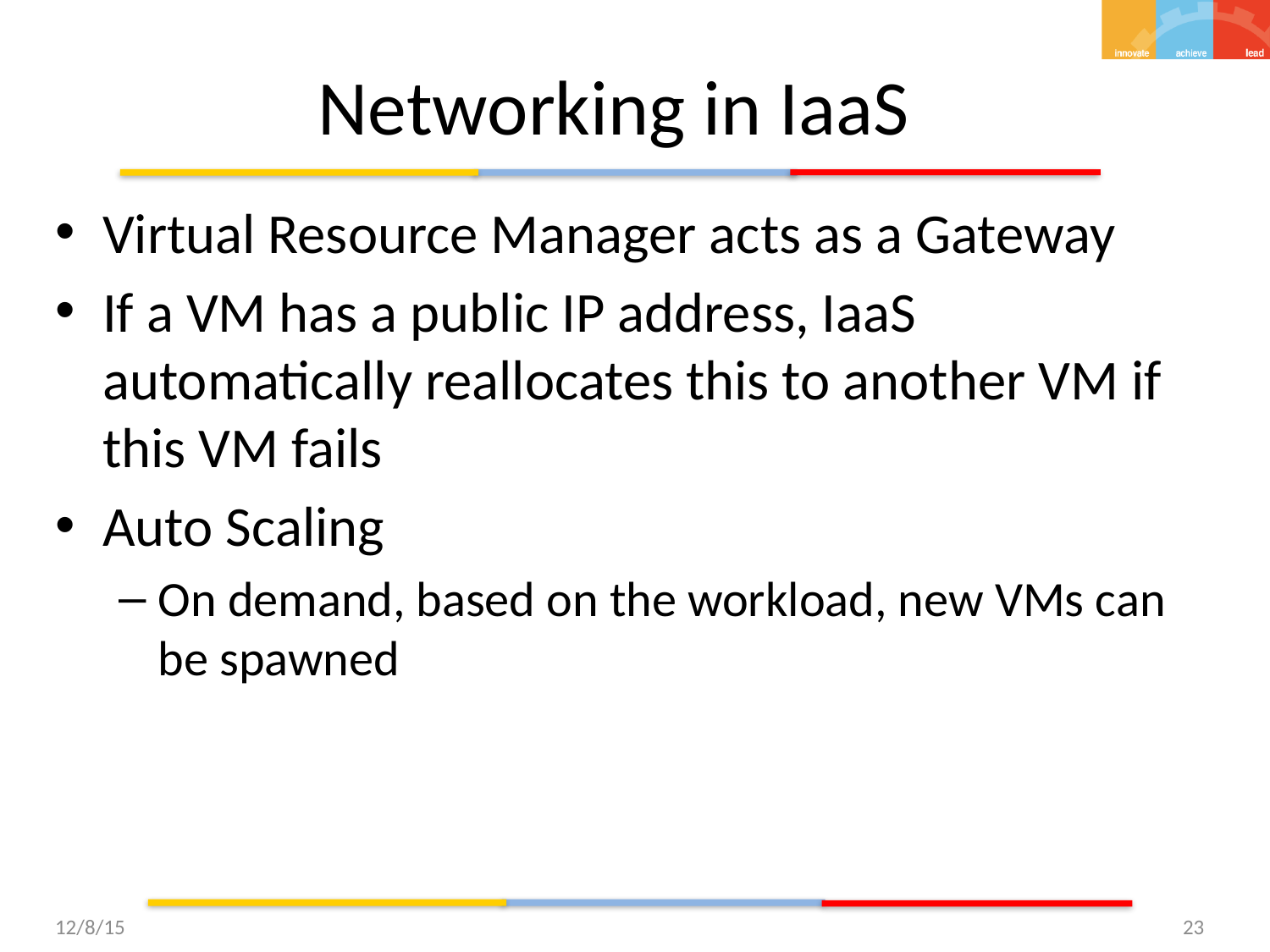

# Networking in IaaS
Virtual Resource Manager acts as a Gateway
If a VM has a public IP address, IaaS automatically reallocates this to another VM if this VM fails
Auto Scaling
On demand, based on the workload, new VMs can be spawned
12/8/15
23